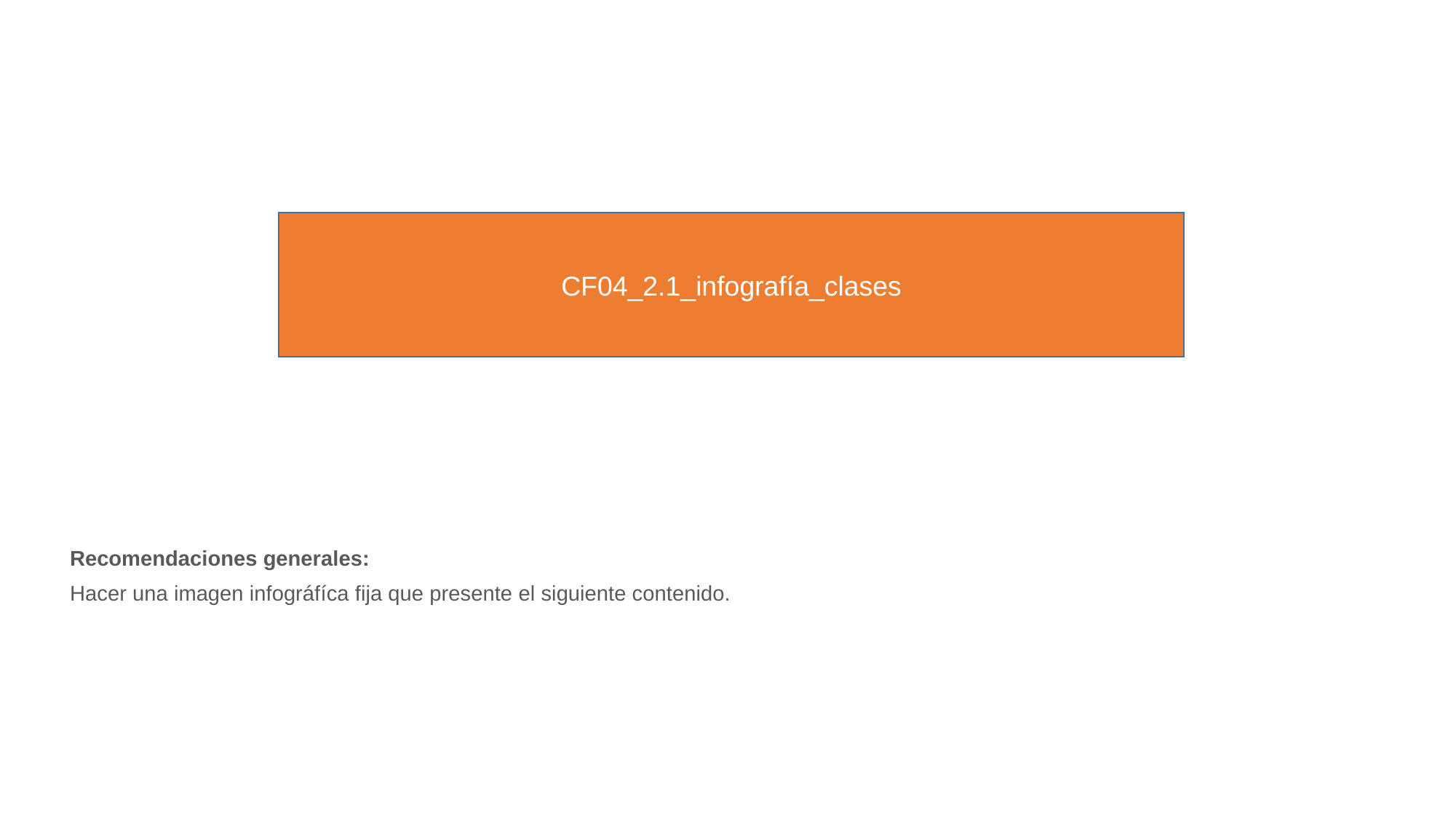

CF04_2.1_infografía_clases
Recomendaciones generales:
Hacer una imagen infográfíca fija que presente el siguiente contenido.